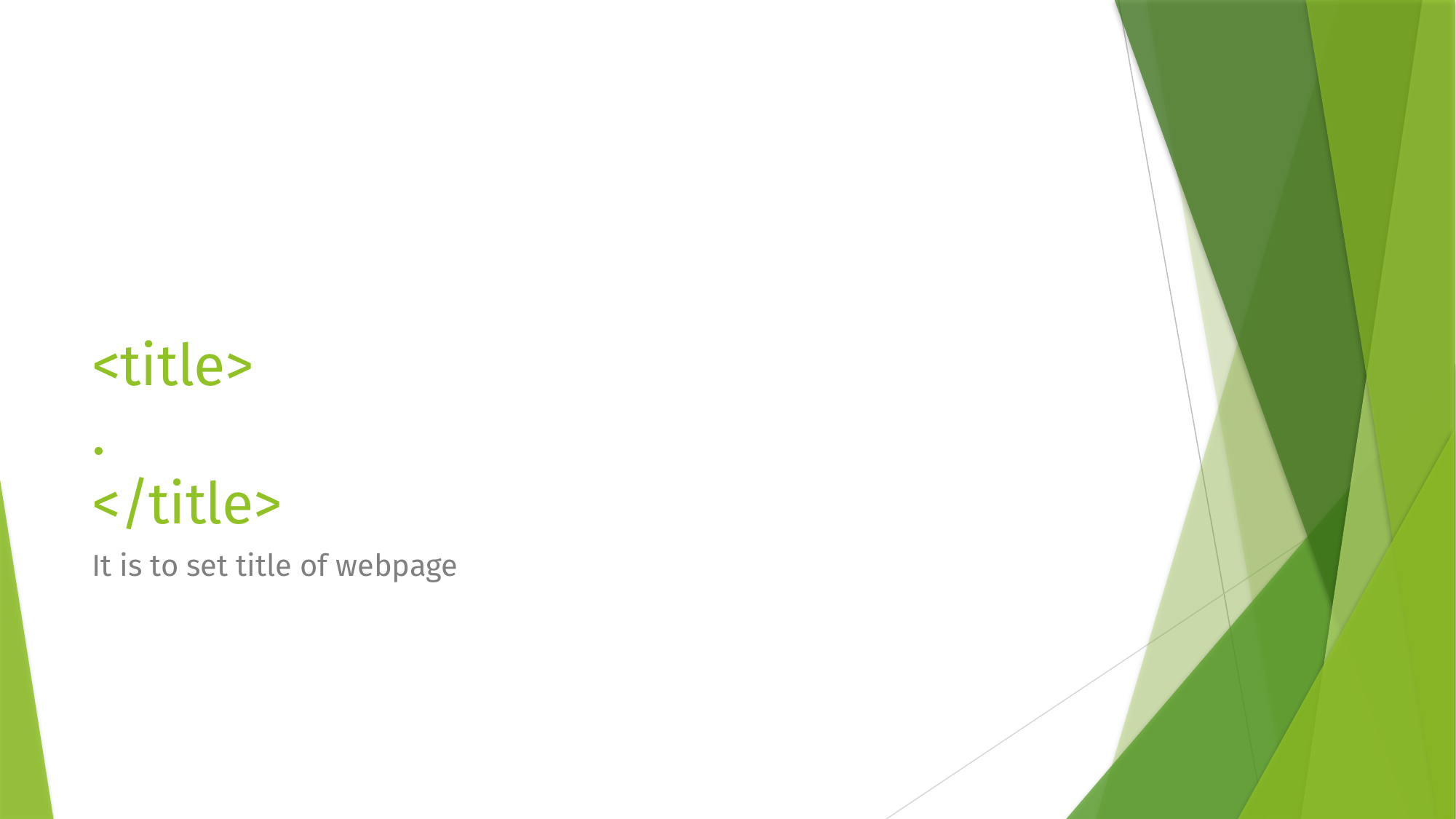

# <title> . </title>
It is to set title of webpage